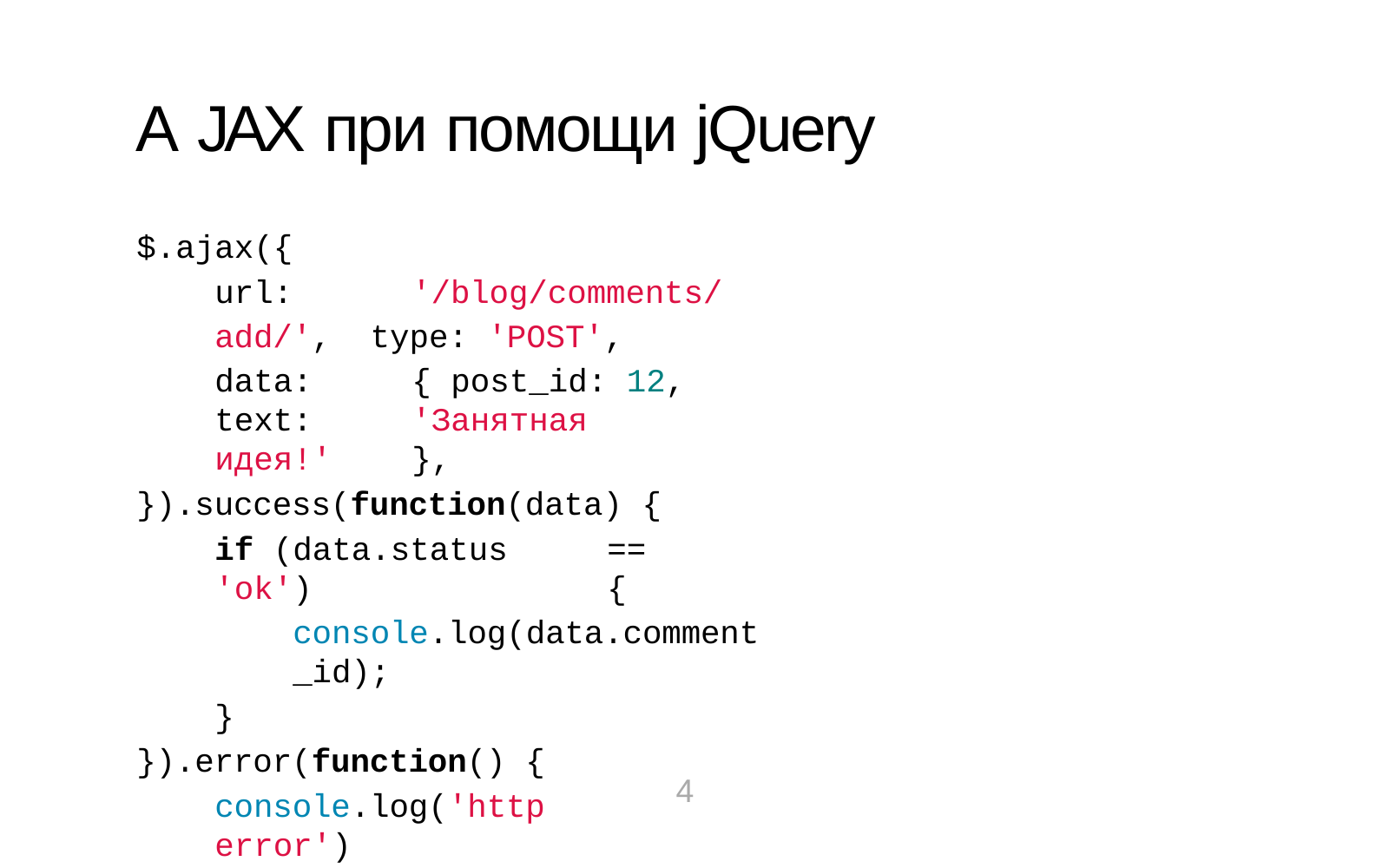

# A JAX при помощи jQuery
$.ajax({
url:	'/blog/comments/add/',  type: 'POST',
data:	{	post_id: 12,	text:	'Занятная	идея!'	},
}).success(function(data) {
if (data.status	== 'ok')	{
console.log(data.comment_id);
}
}).error(function() {
console.log('http	error')
});
4